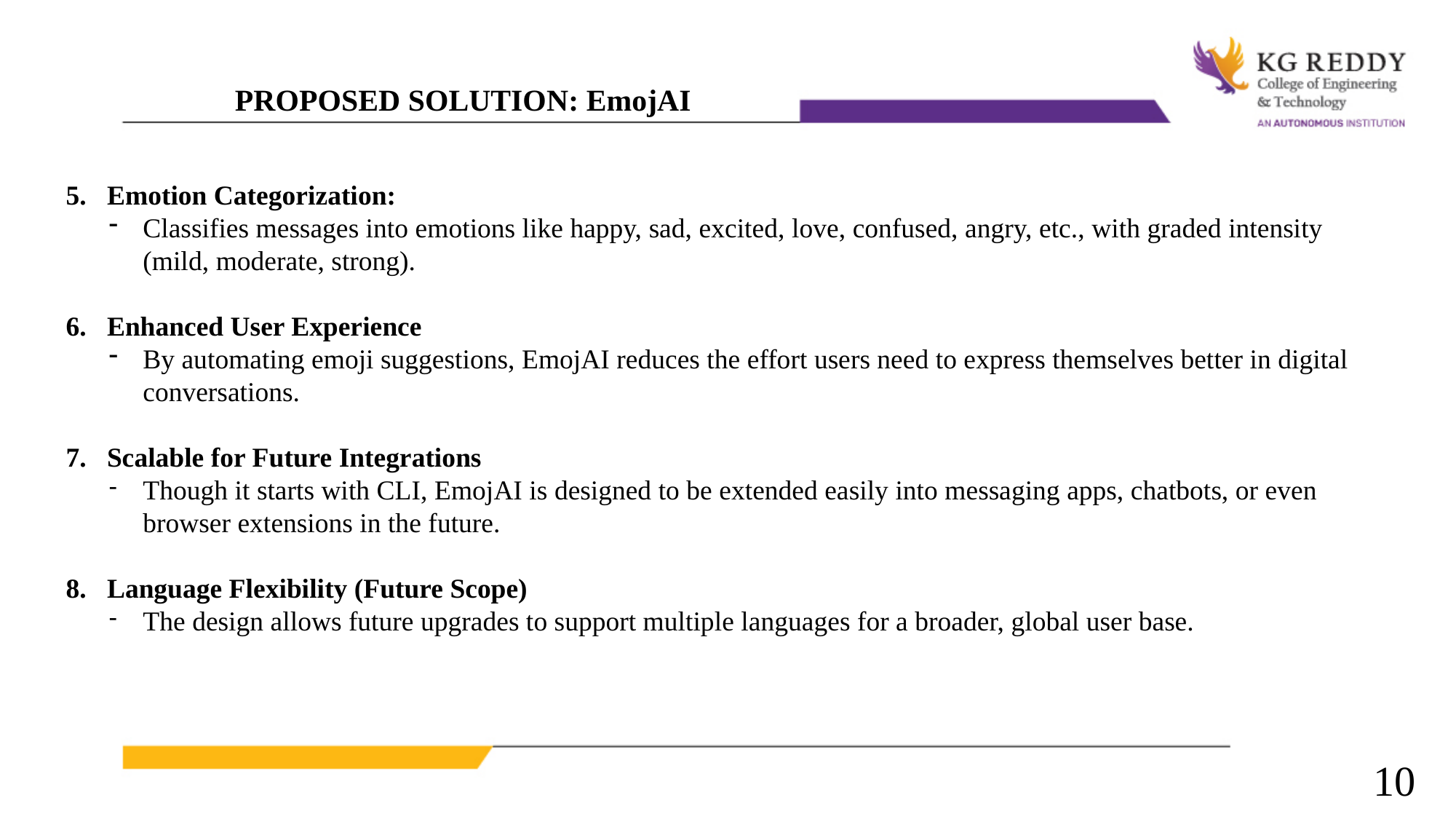

PROPOSED SOLUTION: EmojAI
Emotion Categorization:
Classifies messages into emotions like happy, sad, excited, love, confused, angry, etc., with graded intensity (mild, moderate, strong).

Enhanced User Experience
By automating emoji suggestions, EmojAI reduces the effort users need to express themselves better in digital conversations.

Scalable for Future Integrations
Though it starts with CLI, EmojAI is designed to be extended easily into messaging apps, chatbots, or even browser extensions in the future.

Language Flexibility (Future Scope)
The design allows future upgrades to support multiple languages for a broader, global user base.
10